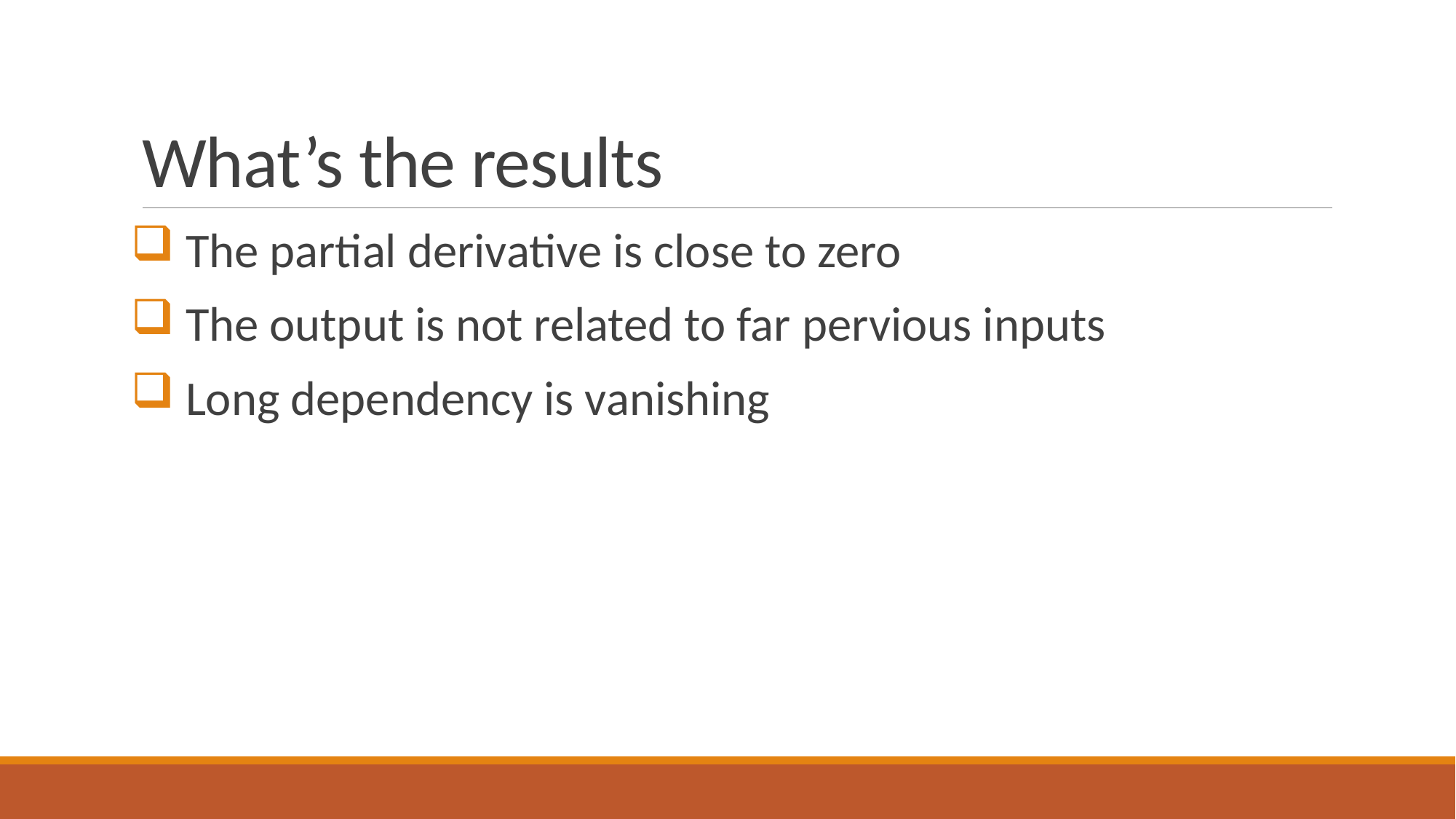

# What’s the results
 The partial derivative is close to zero
 The output is not related to far pervious inputs
 Long dependency is vanishing